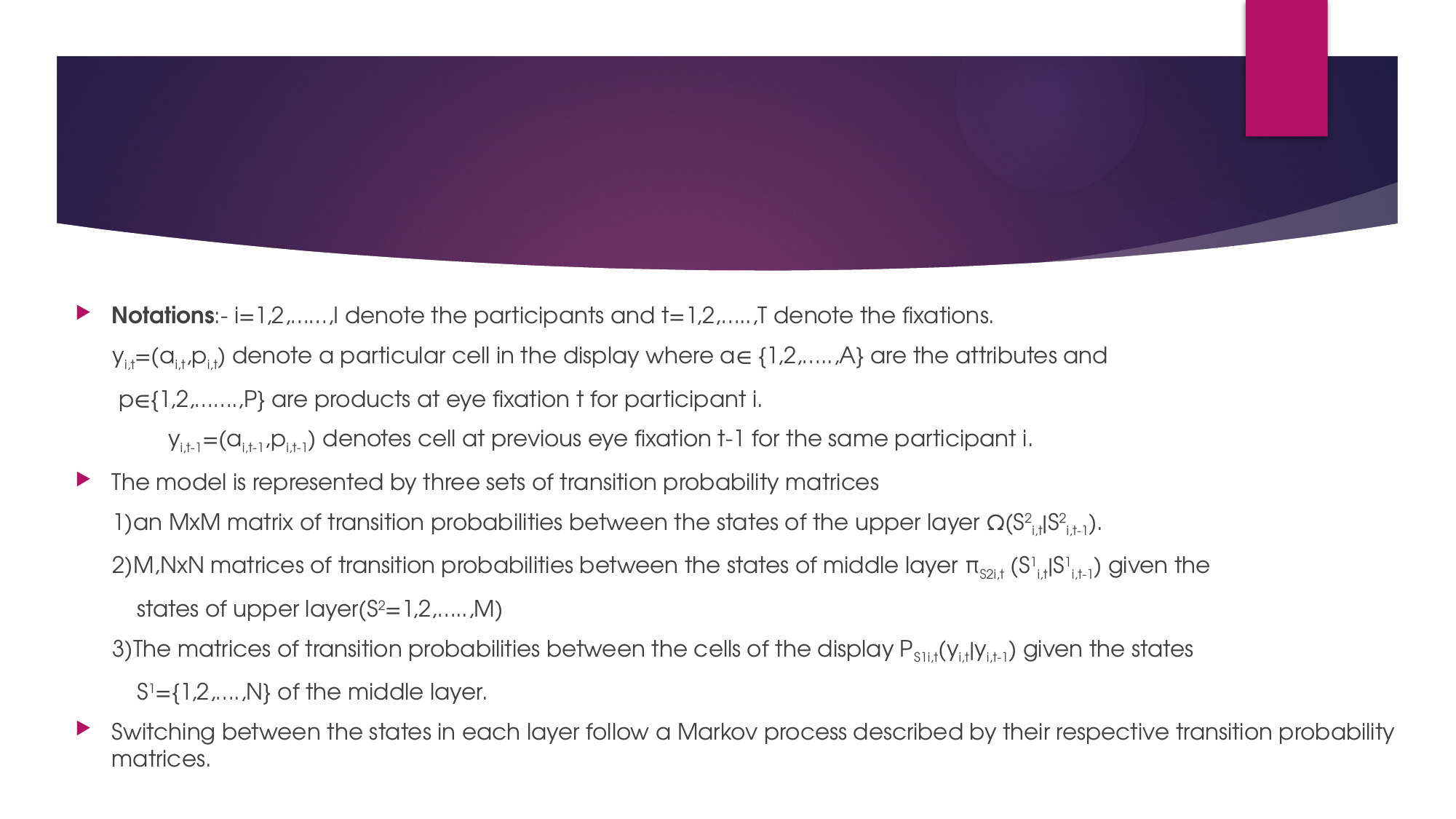

#
Notations:- i=1,2,……,I denote the participants and t=1,2,…..,T denote the fixations.
      yi,t=(ai,t,pi,t) denote a particular cell in the display where a∈ {1,2,…..,A} are the attributes and
       p∈{1,2,…….,P} are products at eye fixation t for participant i.
               yi,t-1=(ai,t-1,pi,t-1) denotes cell at previous eye fixation t-1 for the same participant i.
The model is represented by three sets of transition probability matrices
      1)an MxM matrix of transition probabilities between the states of the upper layer Ω(S2i,t|S2i,t-1).
      2)M,NxN matrices of transition probabilities between the states of middle layer πS2i,t (S1i,t|S1i,t-1) given the
          states of upper layer(S2=1,2,…..,M)
      3)The matrices of transition probabilities between the cells of the display PS1i,t(yi,t|yi,t-1) given the states
          S1={1,2,….,N} of the middle layer.
Switching between the states in each layer follow a Markov process described by their respective transition probability matrices.